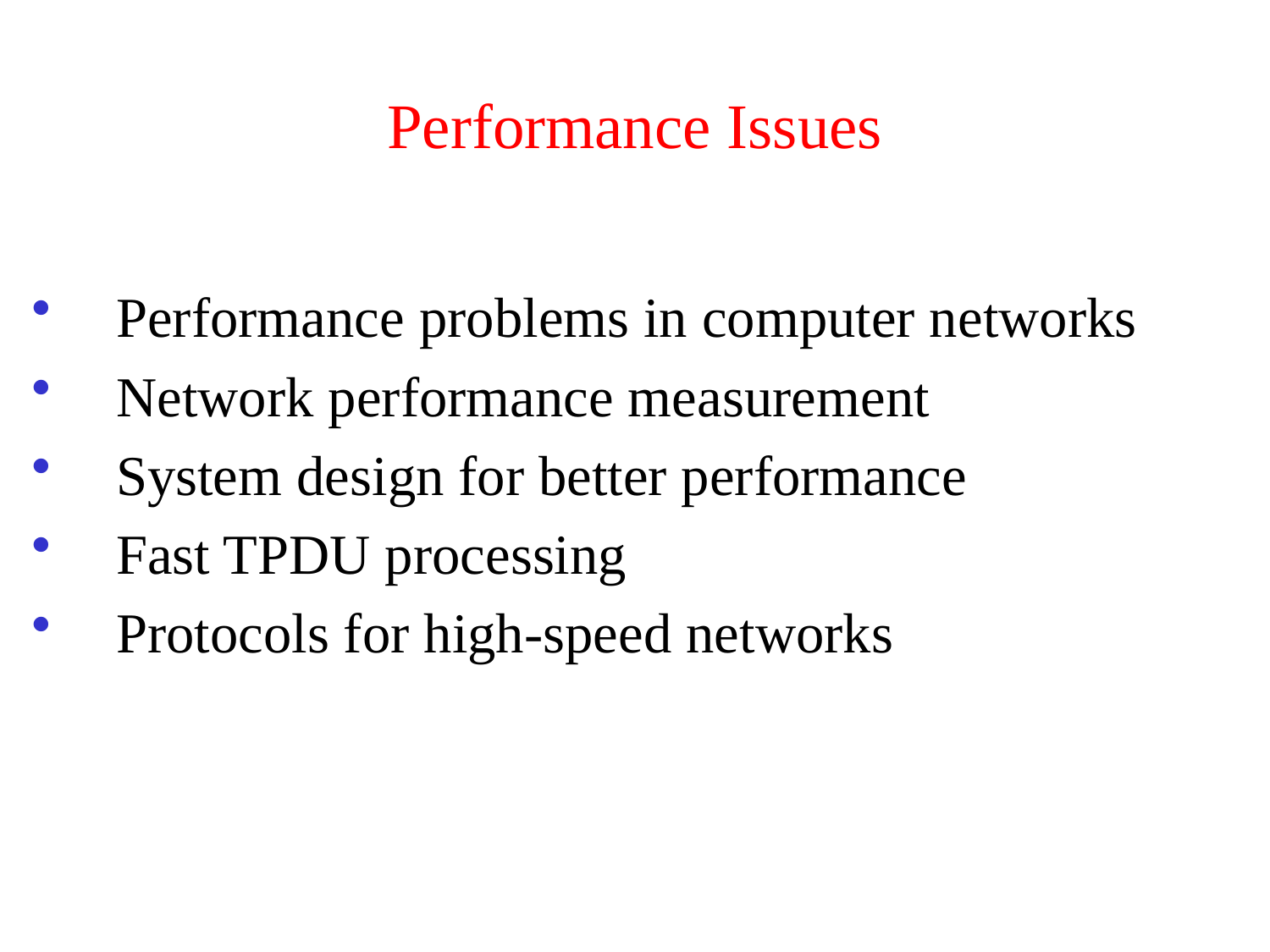

# Performance Issues
Performance problems in computer networks
Network performance measurement
System design for better performance
Fast TPDU processing
Protocols for high-speed networks